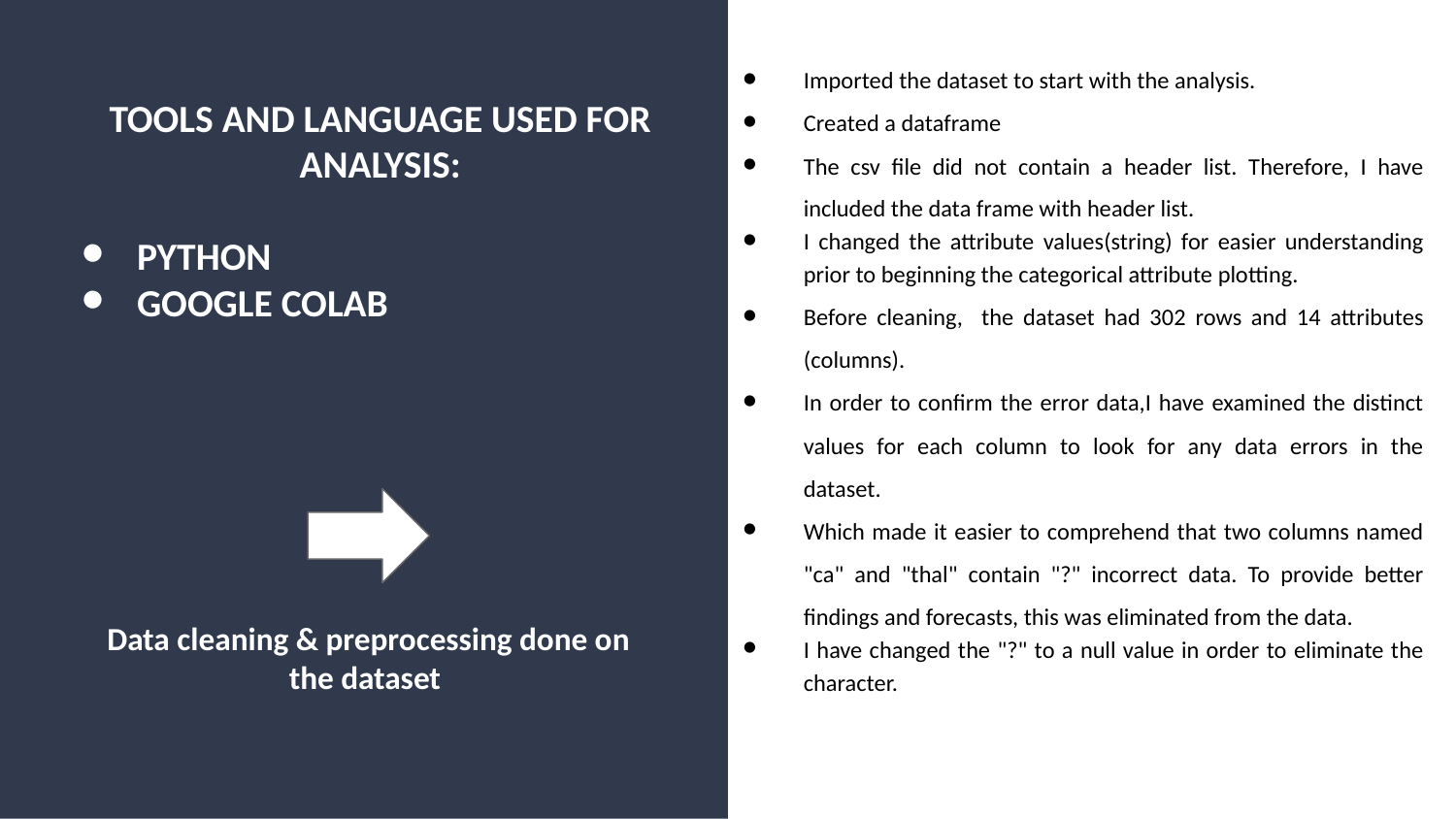

Imported the dataset to start with the analysis.
Created a dataframe
The csv file did not contain a header list. Therefore, I have included the data frame with header list.
I changed the attribute values(string) for easier understanding prior to beginning the categorical attribute plotting.
Before cleaning,  the dataset had 302 rows and 14 attributes (columns).
In order to confirm the error data,I have examined the distinct values for each column to look for any data errors in the dataset.
Which made it easier to comprehend that two columns named "ca" and "thal" contain "?" incorrect data. To provide better findings and forecasts, this was eliminated from the data.
I have changed the "?" to a null value in order to eliminate the character.

# TOOLS AND LANGUAGE USED FOR ANALYSIS:

PYTHON
GOOGLE COLAB

Data cleaning & preprocessing done on the dataset